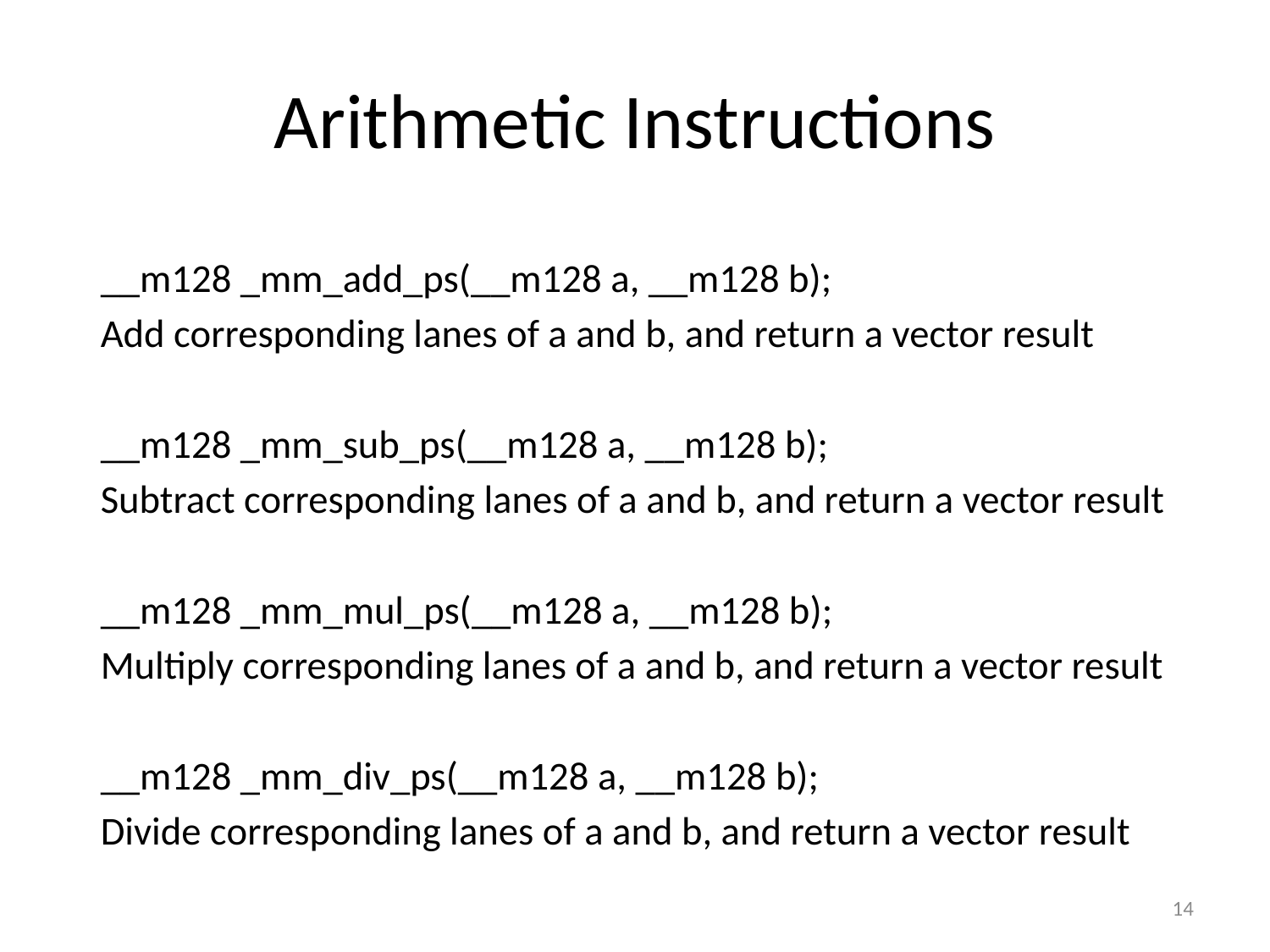

# Arithmetic Instructions

__m128 _mm_add_ps(__m128 a, __m128 b);
Add corresponding lanes of a and b, and return a vector result

__m128 _mm_sub_ps(__m128 a, __m128 b);
Subtract corresponding lanes of a and b, and return a vector result

__m128 _mm_mul_ps(__m128 a, __m128 b);
Multiply corresponding lanes of a and b, and return a vector result

__m128 _mm_div_ps(__m128 a, __m128 b);
Divide corresponding lanes of a and b, and return a vector result

14